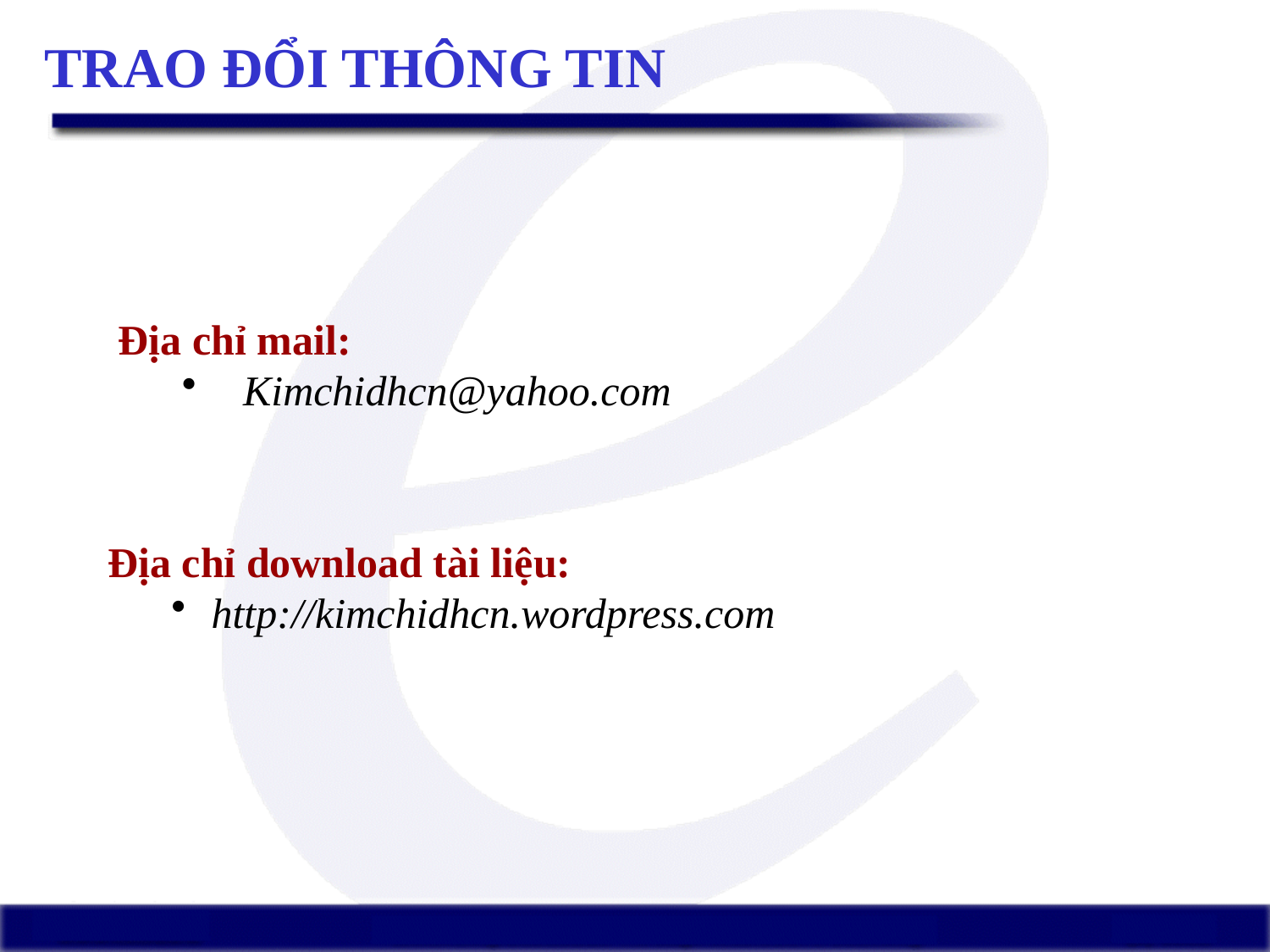

# TRAO ĐỔI THÔNG TIN
Địa chỉ mail:
  Kimchidhcn@yahoo.com
Địa chỉ download tài liệu:
http://kimchidhcn.wordpress.com